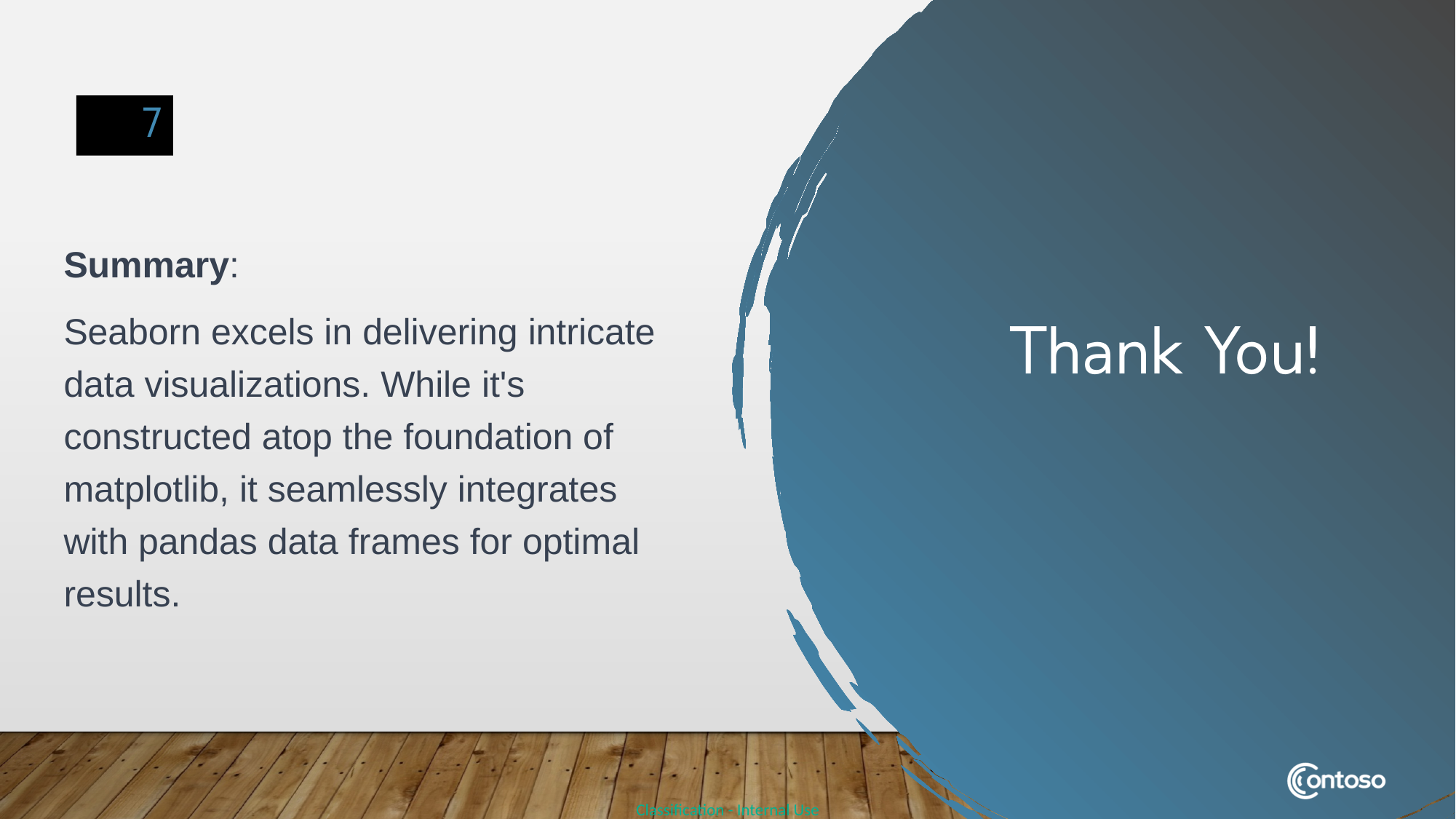

7
Summary:
Seaborn excels in delivering intricate data visualizations. While it's constructed atop the foundation of matplotlib, it seamlessly integrates with pandas data frames for optimal results.
Thank You!